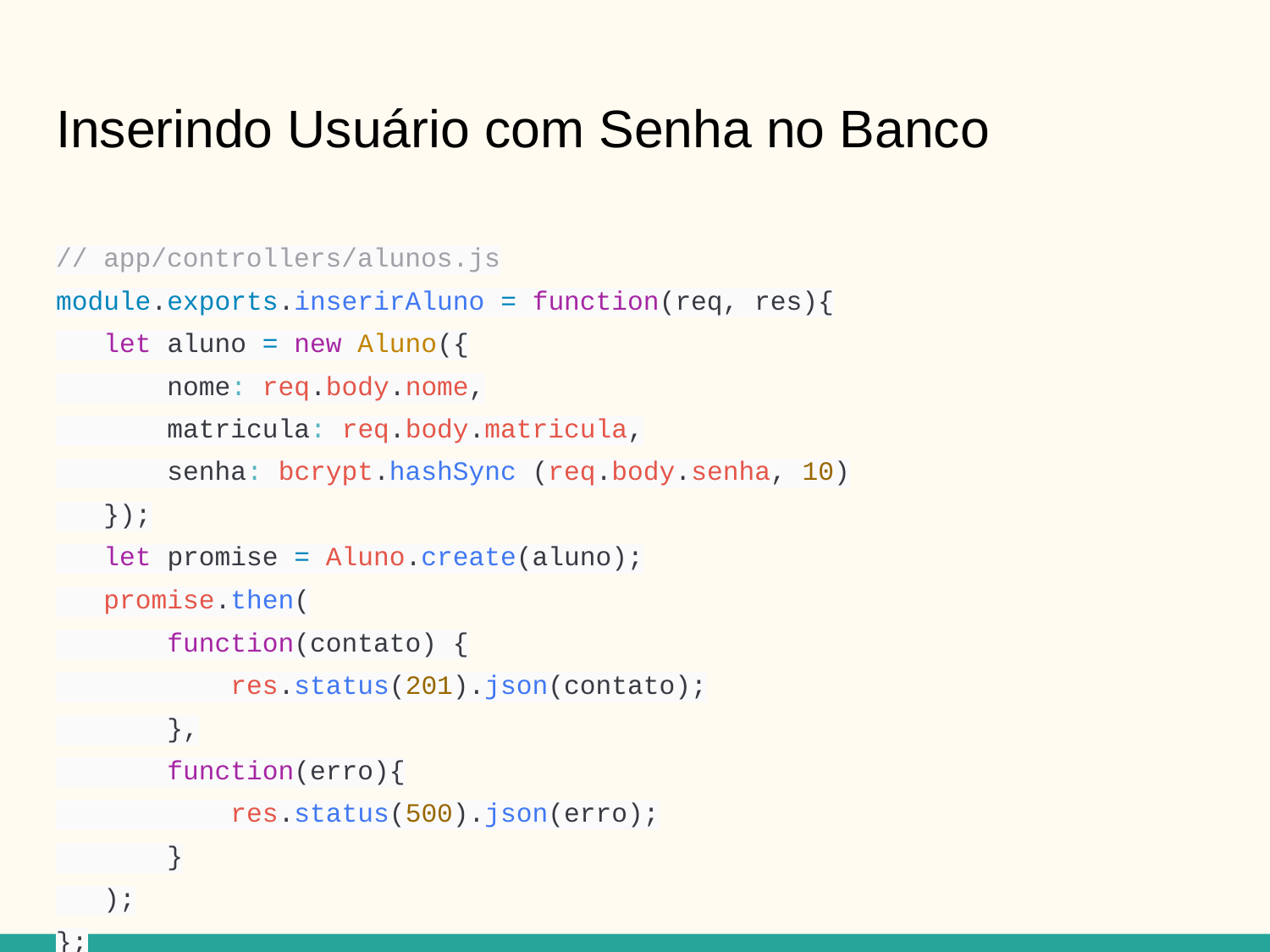

# Inserindo Usuário com Senha no Banco
// app/controllers/alunos.js
module.exports.inserirAluno = function(req, res){
   let aluno = new Aluno({
       nome: req.body.nome,
       matricula: req.body.matricula,
       senha: bcrypt.hashSync (req.body.senha, 10)
   });
   let promise = Aluno.create(aluno);
   promise.then(
       function(contato) {
           res.status(201).json(contato);
       },
       function(erro){
           res.status(500).json(erro);
       }
   );
};